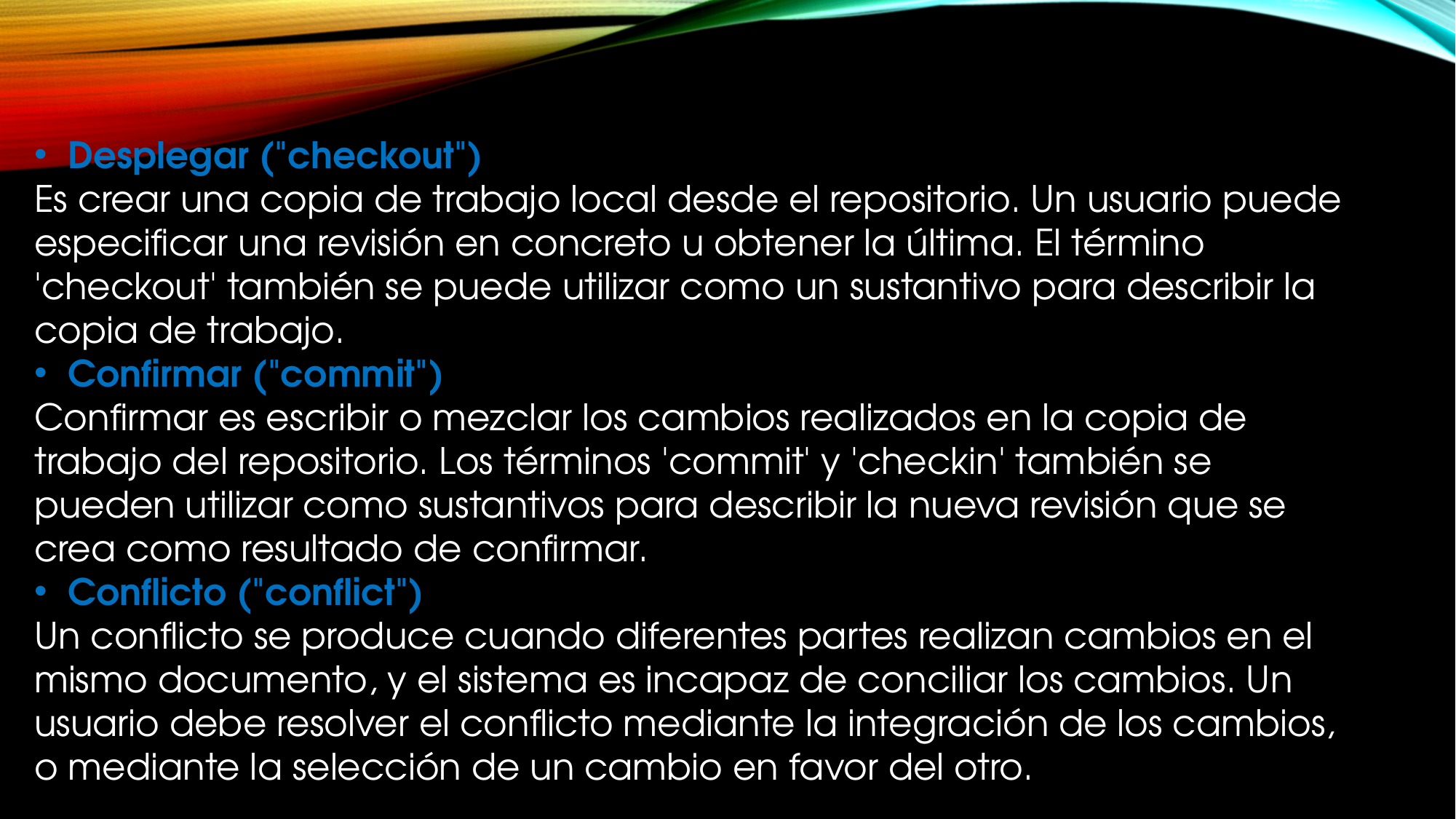

Desplegar ("checkout")
Es crear una copia de trabajo local desde el repositorio. Un usuario puede especificar una revisión en concreto u obtener la última. El término 'checkout' también se puede utilizar como un sustantivo para describir la copia de trabajo.
Confirmar ("commit")
Confirmar es escribir o mezclar los cambios realizados en la copia de trabajo del repositorio. Los términos 'commit' y 'checkin' también se pueden utilizar como sustantivos para describir la nueva revisión que se crea como resultado de confirmar.
Conflicto ("conflict")
Un conflicto se produce cuando diferentes partes realizan cambios en el mismo documento, y el sistema es incapaz de conciliar los cambios. Un usuario debe resolver el conflicto mediante la integración de los cambios, o mediante la selección de un cambio en favor del otro.